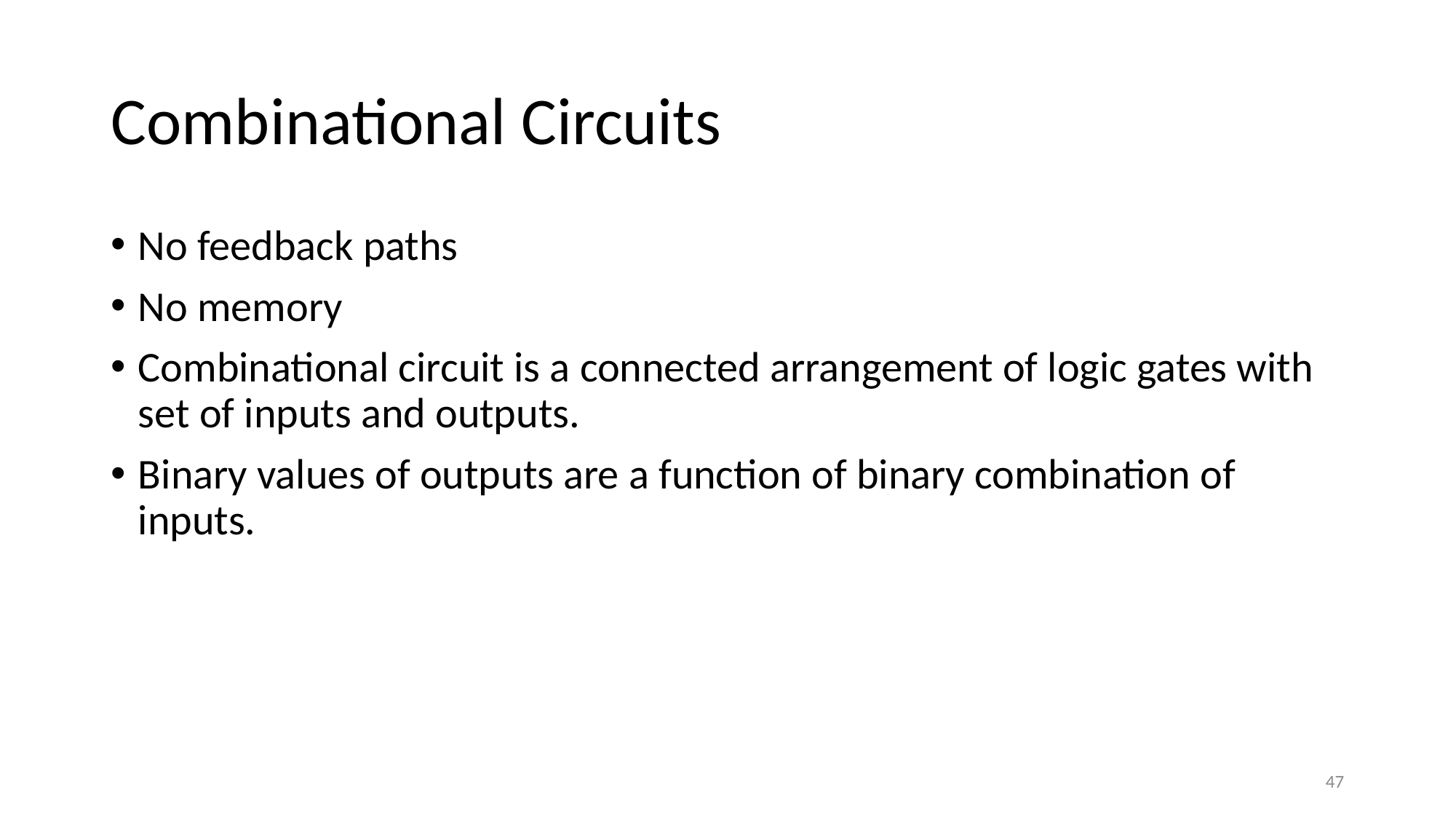

# Combinational Circuits
No feedback paths
No memory
Combinational circuit is a connected arrangement of logic gates with set of inputs and outputs.
Binary values of outputs are a function of binary combination of inputs.
47